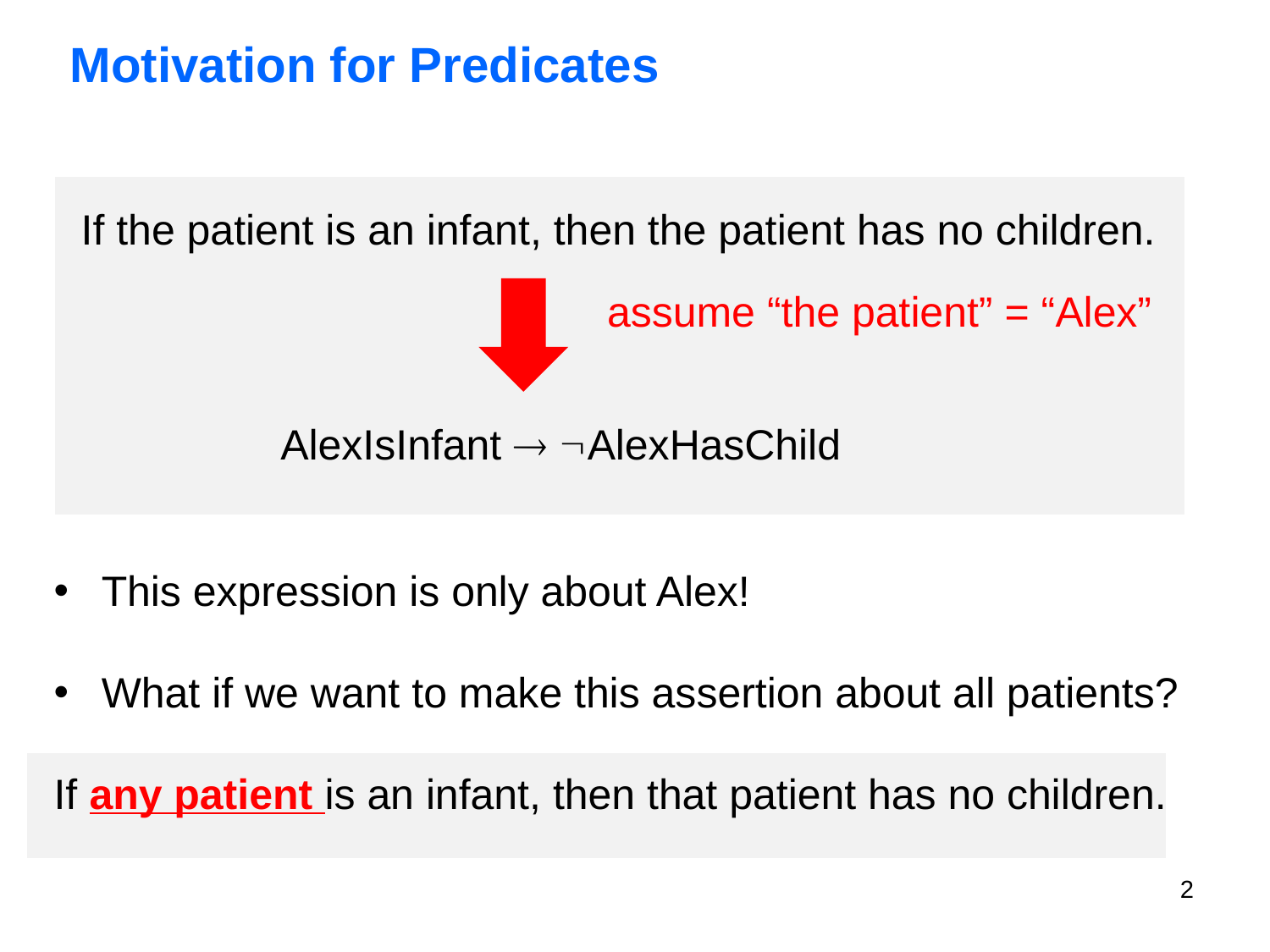

# Motivation for Predicates

If the patient is an infant, then the patient has no children.

assume “the patient” = “Alex”
AlexIsInfant → ¬AlexHasChild
This expression is only about Alex!
What if we want to make this assertion about all patients?

If any patient is an infant, then that patient has no children.

2